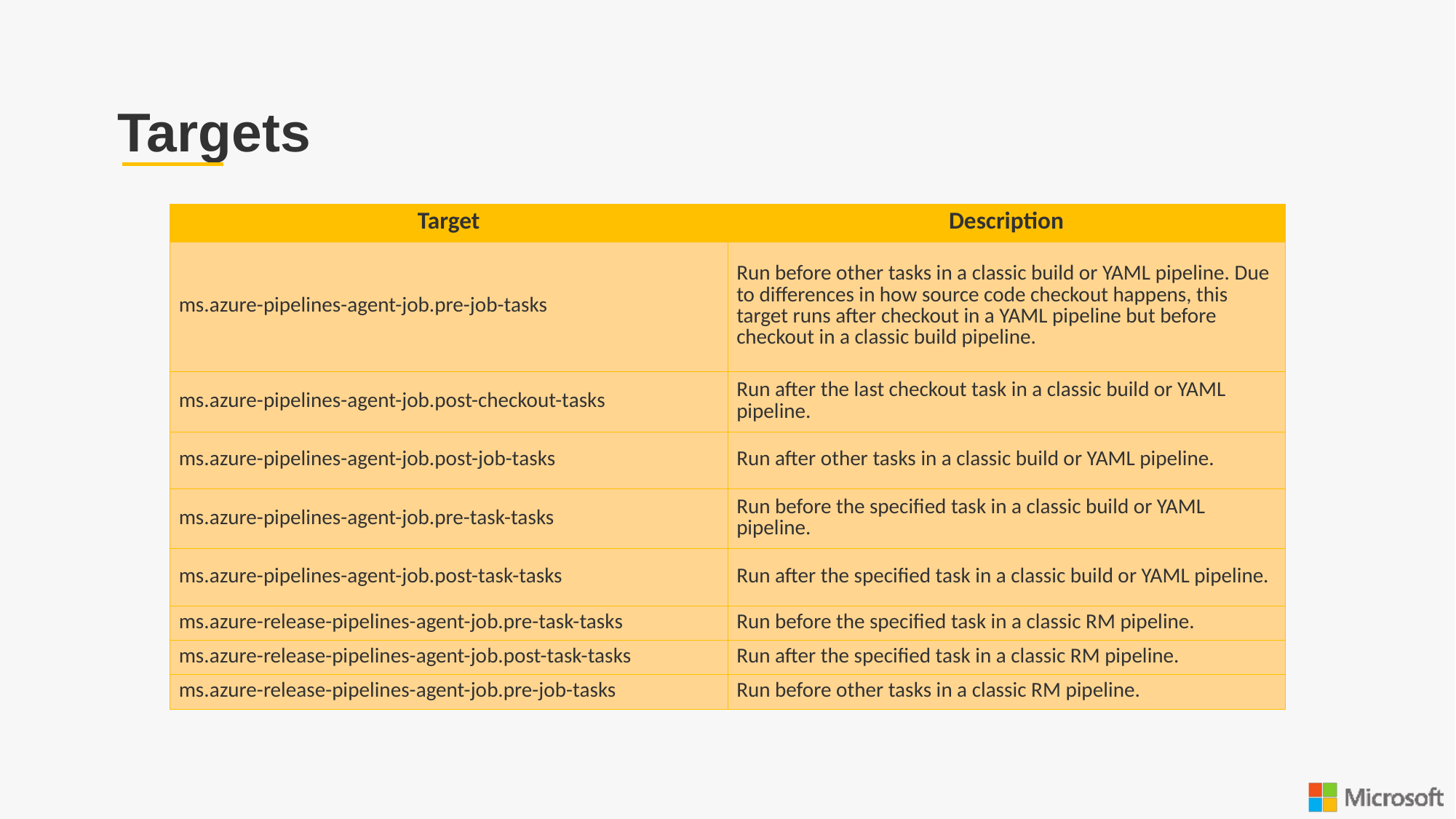

Targets

| Target | Description |
| --- | --- |
| ms.azure-pipelines-agent-job.pre-job-tasks | Run before other tasks in a classic build or YAML pipeline. Due to differences in how source code checkout happens, this target runs after checkout in a YAML pipeline but before checkout in a classic build pipeline. |
| ms.azure-pipelines-agent-job.post-checkout-tasks | Run after the last checkout task in a classic build or YAML pipeline. |
| ms.azure-pipelines-agent-job.post-job-tasks | Run after other tasks in a classic build or YAML pipeline. |
| ms.azure-pipelines-agent-job.pre-task-tasks | Run before the specified task in a classic build or YAML pipeline. |
| ms.azure-pipelines-agent-job.post-task-tasks | Run after the specified task in a classic build or YAML pipeline. |
| ms.azure-release-pipelines-agent-job.pre-task-tasks | Run before the specified task in a classic RM pipeline. |
| ms.azure-release-pipelines-agent-job.post-task-tasks | Run after the specified task in a classic RM pipeline. |
| ms.azure-release-pipelines-agent-job.pre-job-tasks | Run before other tasks in a classic RM pipeline. |